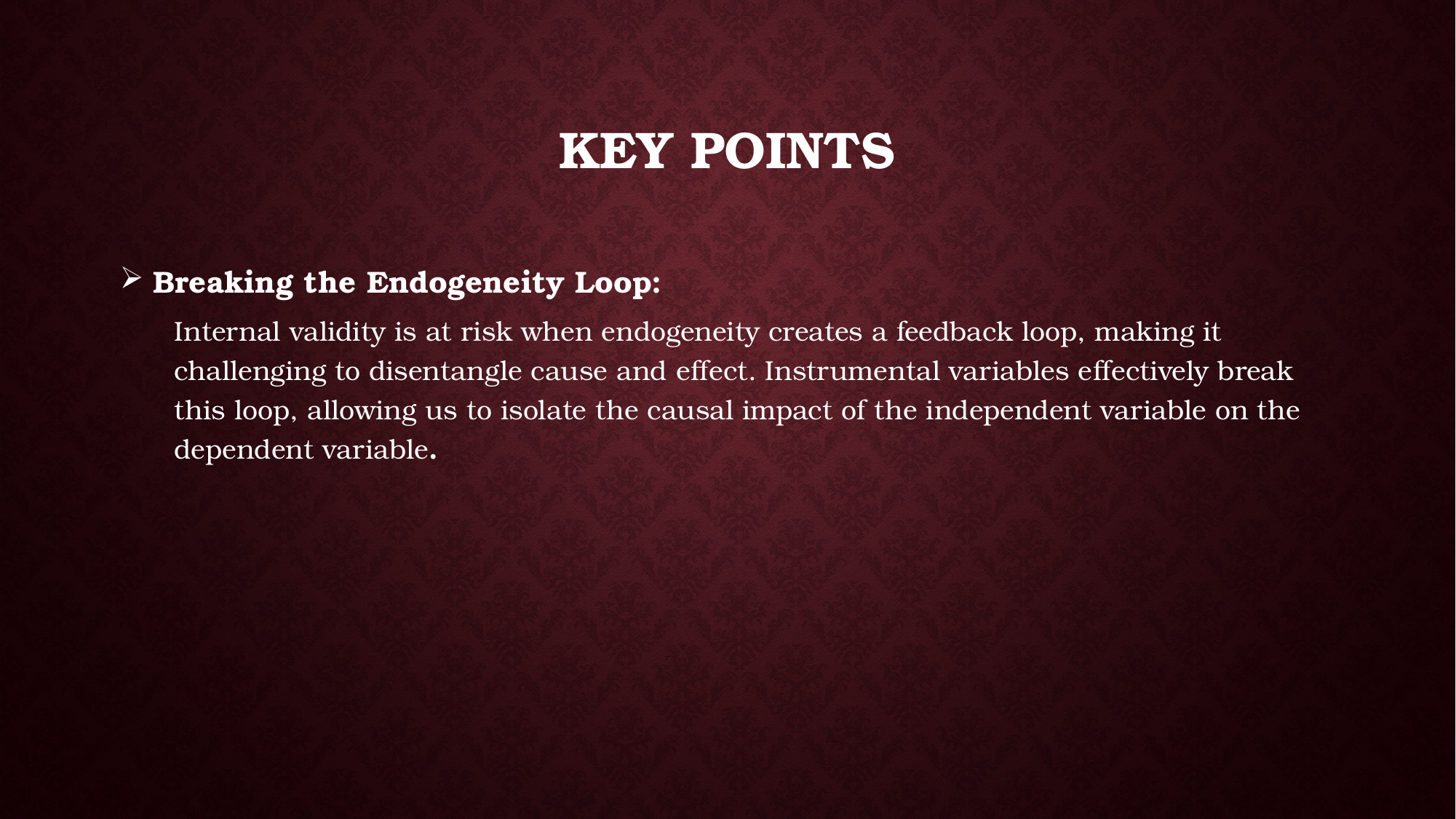

# Key points
 Breaking the Endogeneity Loop:
Internal validity is at risk when endogeneity creates a feedback loop, making it challenging to disentangle cause and effect. Instrumental variables effectively break this loop, allowing us to isolate the causal impact of the independent variable on the dependent variable.